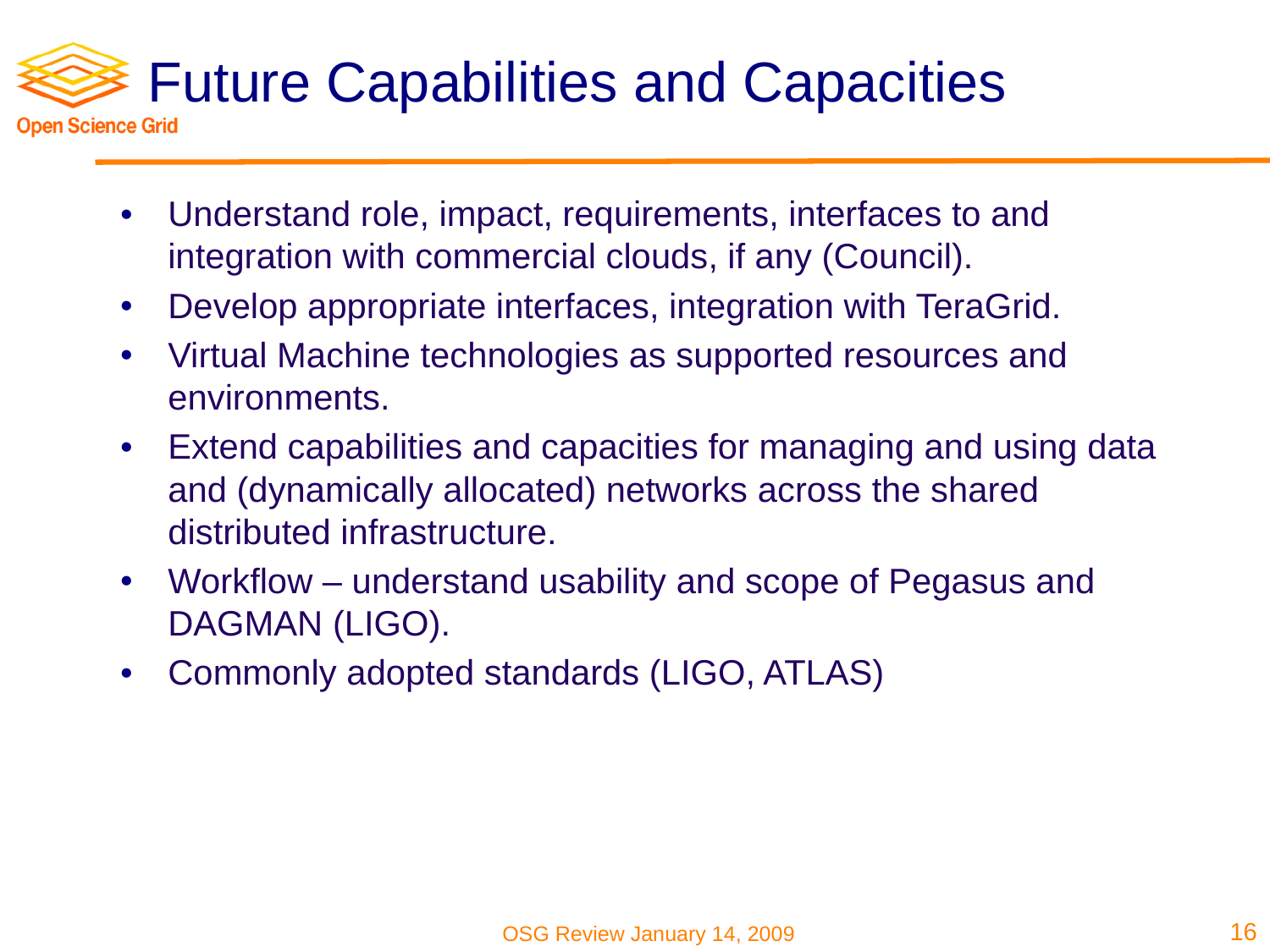

# Future Capabilities and Capacities
Understand role, impact, requirements, interfaces to and integration with commercial clouds, if any (Council).
Develop appropriate interfaces, integration with TeraGrid.
Virtual Machine technologies as supported resources and environments.
Extend capabilities and capacities for managing and using data and (dynamically allocated) networks across the shared distributed infrastructure.
Workflow – understand usability and scope of Pegasus and DAGMAN (LIGO).
Commonly adopted standards (LIGO, ATLAS)

16